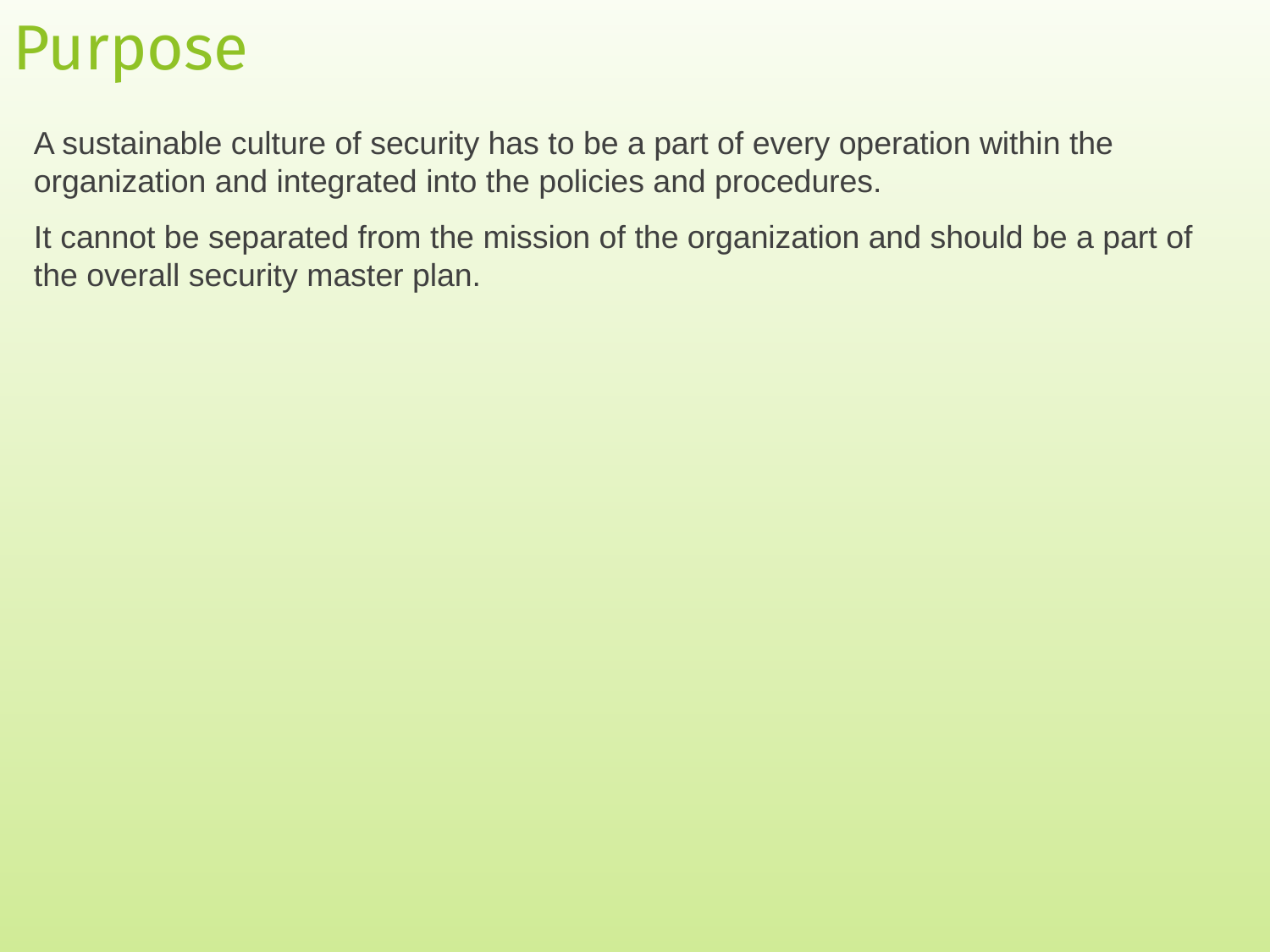

# Purpose
A sustainable culture of security has to be a part of every operation within the organization and integrated into the policies and procedures.
It cannot be separated from the mission of the organization and should be a part of the overall security master plan.

2